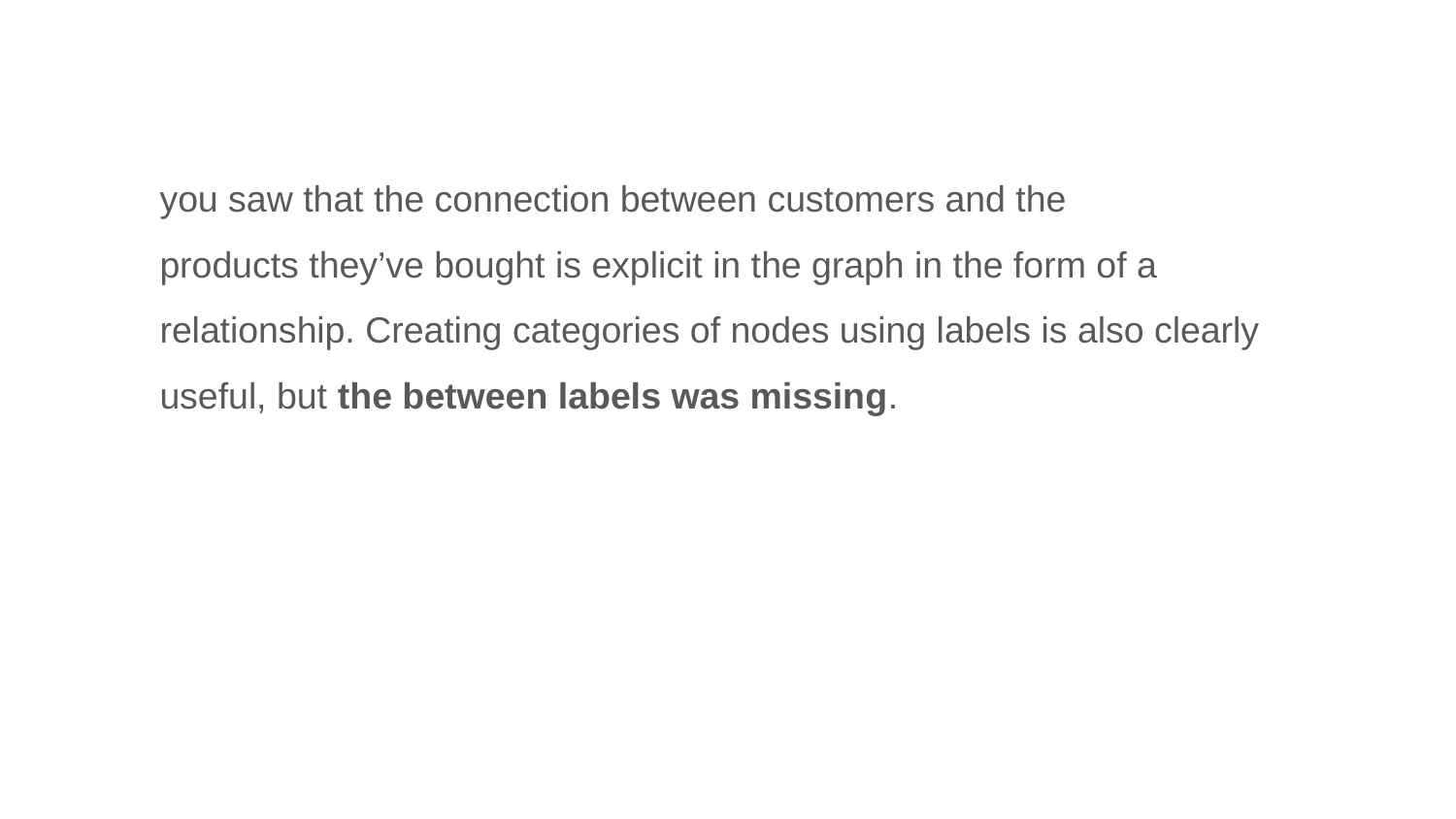

you saw that the connection between customers and the
products they’ve bought is explicit in the graph in the form of a relationship. Creating categories of nodes using labels is also clearly useful, but the between labels was missing.